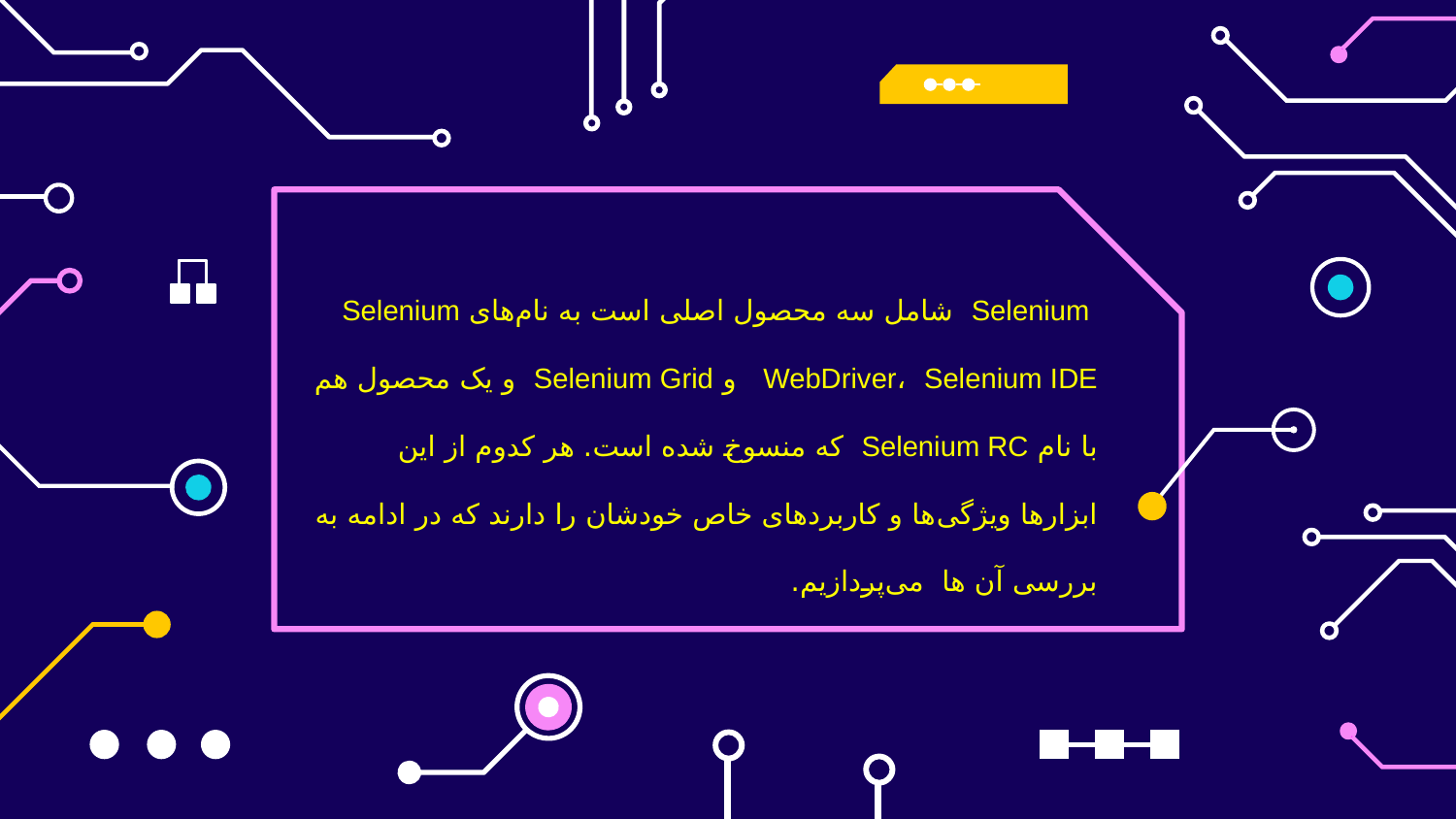

Selenium  شامل سه محصول اصلی است به‌ نام‌های Selenium WebDriver،  Selenium IDE   و Selenium Grid  و یک محصول هم با نام Selenium RC  که منسوخ شده است. هر کدوم از این ابزارها ویژگی‌ها و کاربردهای خاص خودشان را دارند که در ادامه به بررسی آن ها  می‌پردازیم.